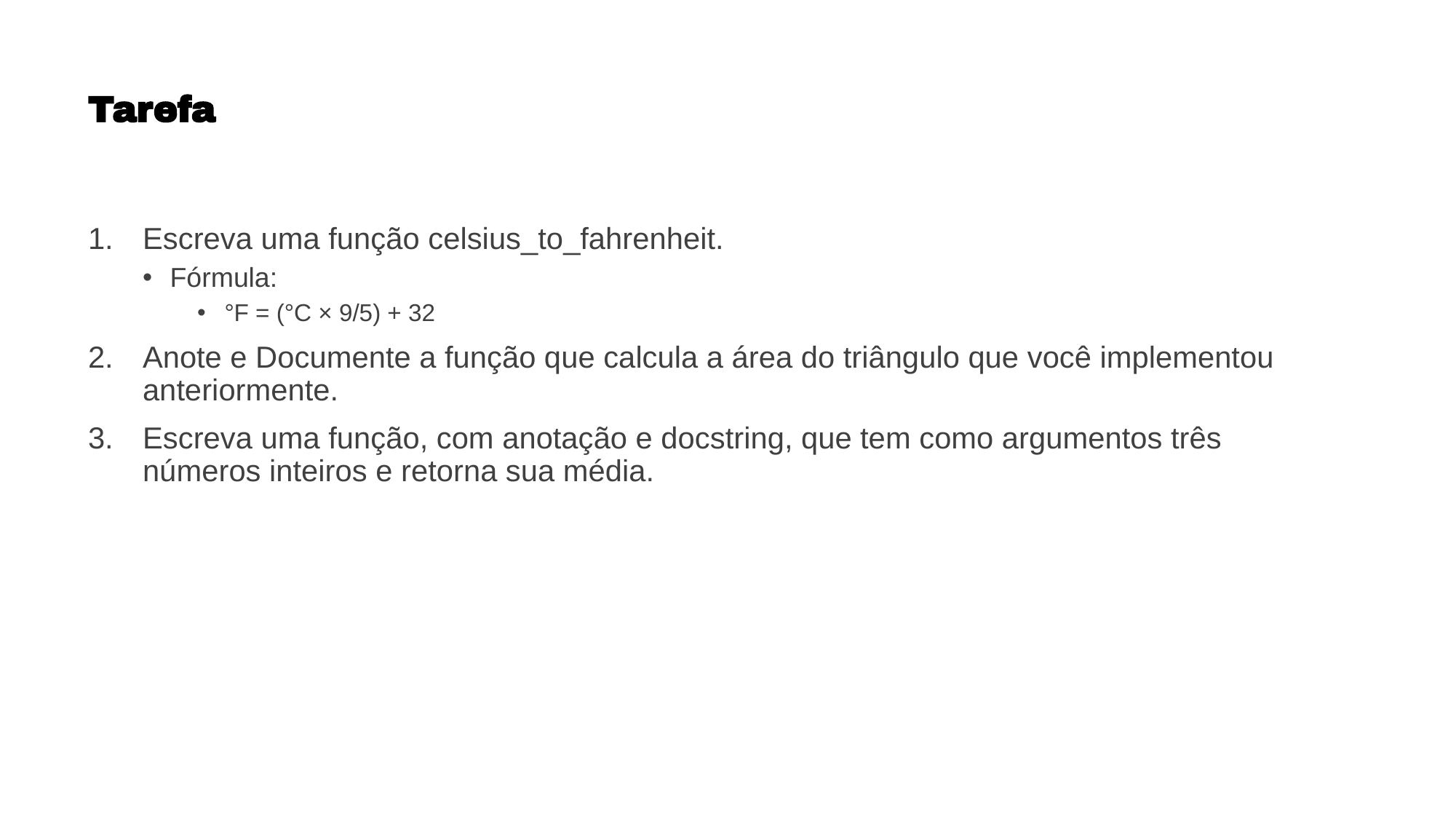

Tarefa
Escreva uma função celsius_to_fahrenheit.
Fórmula:
°F = (°C × 9/5) + 32
Anote e Documente a função que calcula a área do triângulo que você implementou anteriormente.
Escreva uma função, com anotação e docstring, que tem como argumentos três números inteiros e retorna sua média.